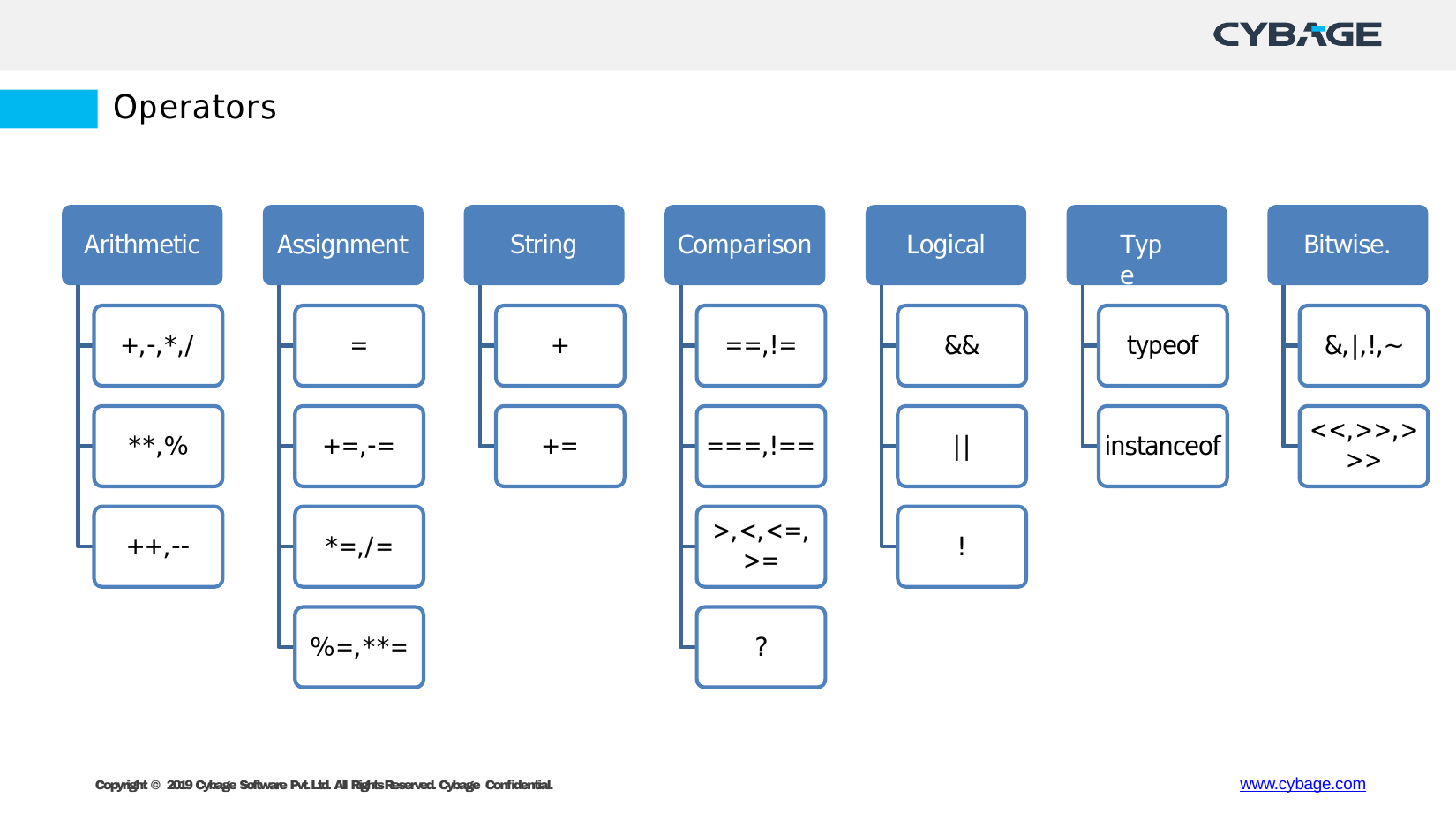

# Operators

Arithmetic
Assignment
String
Comparison
Logical
Type
Bitwise.

+,-,*,/
=
+
==,!=
&&
typeof
&,|,!,~
<<,>>,>
>>
**,%
+=,-=
+=
===,!==
||
instanceof
>,<,<=,
>=
++,--
*=,/=
!
%=,**=
?
www.cybage.com
Copyright © 2019 Cybage Software Pvt. Ltd. All Rights Reserved. Cybage Confidential.